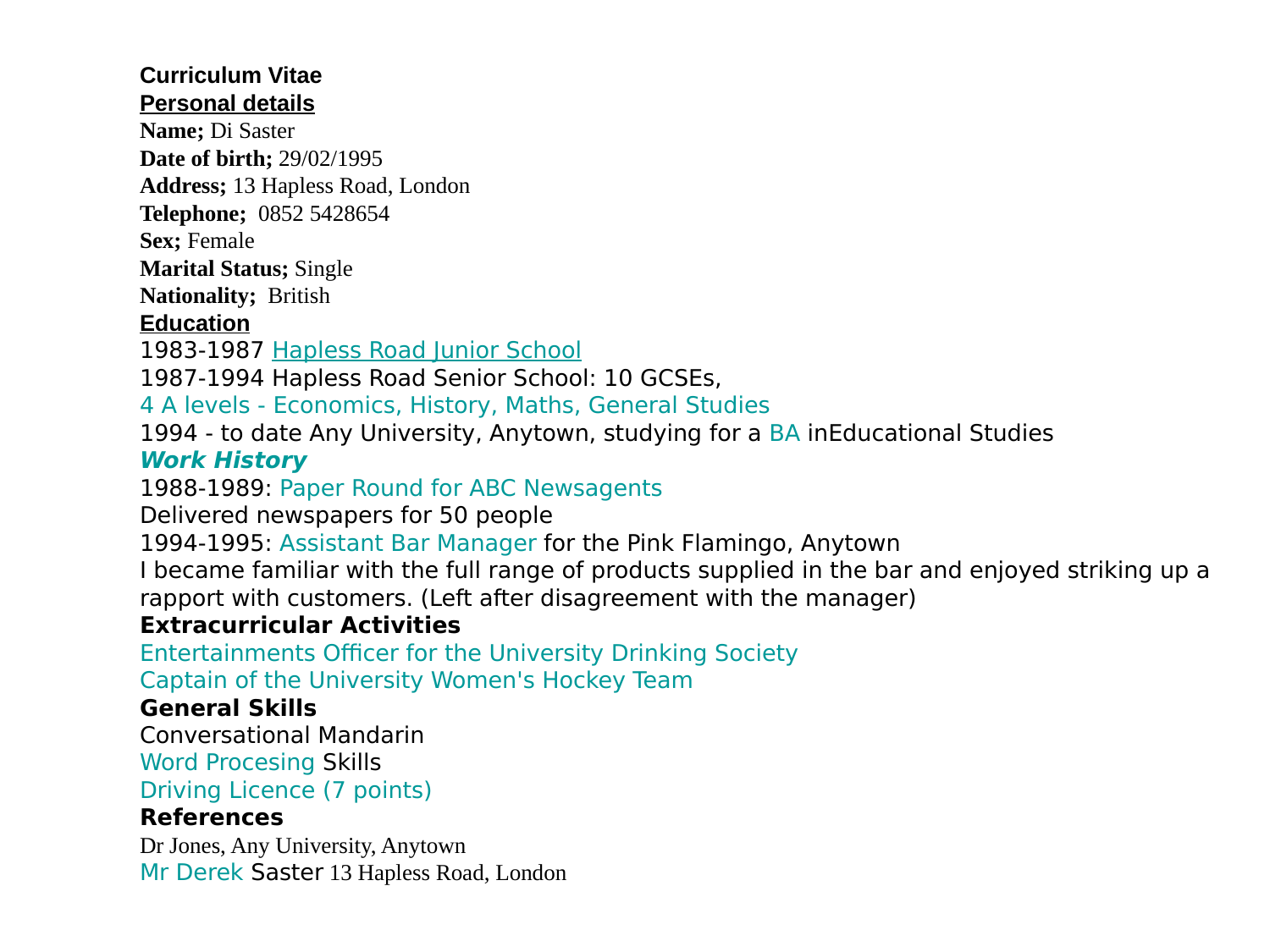

Curriculum Vitae
Personal details
Name; Di Saster
Date of birth; 29/02/1995
Address; 13 Hapless Road, London
Telephone;  0852 5428654
Sex; Female
Marital Status; Single
Nationality;  British
Education
1983-1987 Hapless Road Junior School
1987-1994 Hapless Road Senior School: 10 GCSEs, 4 A levels - Economics, History, Maths, General Studies
1994 - to date Any University, Anytown, studying for a BA inEducational Studies
Work History
1988-1989: Paper Round for ABC Newsagents
Delivered newspapers for 50 people
1994-1995: Assistant Bar Manager for the Pink Flamingo, Anytown
I became familiar with the full range of products supplied in the bar and enjoyed striking up a rapport with customers. (Left after disagreement with the manager)
Extracurricular Activities
Entertainments Officer for the University Drinking Society
Captain of the University Women's Hockey Team
General Skills
Conversational Mandarin
Word Procesing Skills
Driving Licence (7 points)
References
Dr Jones, Any University, Anytown
Mr Derek Saster 13 Hapless Road, London